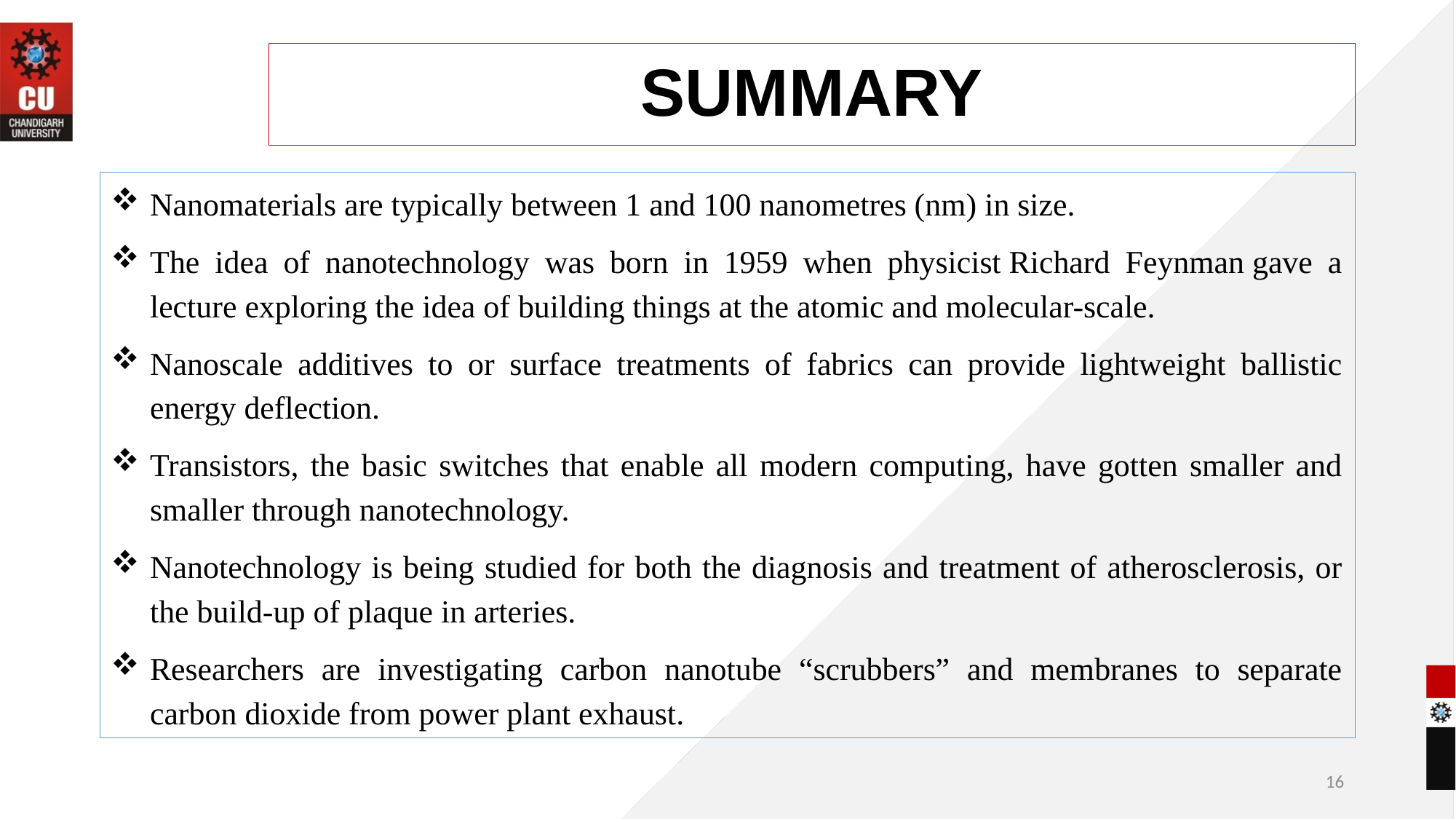

# SUMMARY
Nanomaterials are typically between 1 and 100 nanometres (nm) in size.
The idea of nanotechnology was born in 1959 when physicist Richard Feynman gave a lecture exploring the idea of building things at the atomic and molecular-scale.
Nanoscale additives to or surface treatments of fabrics can provide lightweight ballistic energy deflection.
Transistors, the basic switches that enable all modern computing, have gotten smaller and smaller through nanotechnology.
Nanotechnology is being studied for both the diagnosis and treatment of atherosclerosis, or the build-up of plaque in arteries.
Researchers are investigating carbon nanotube “scrubbers” and membranes to separate carbon dioxide from power plant exhaust.

16